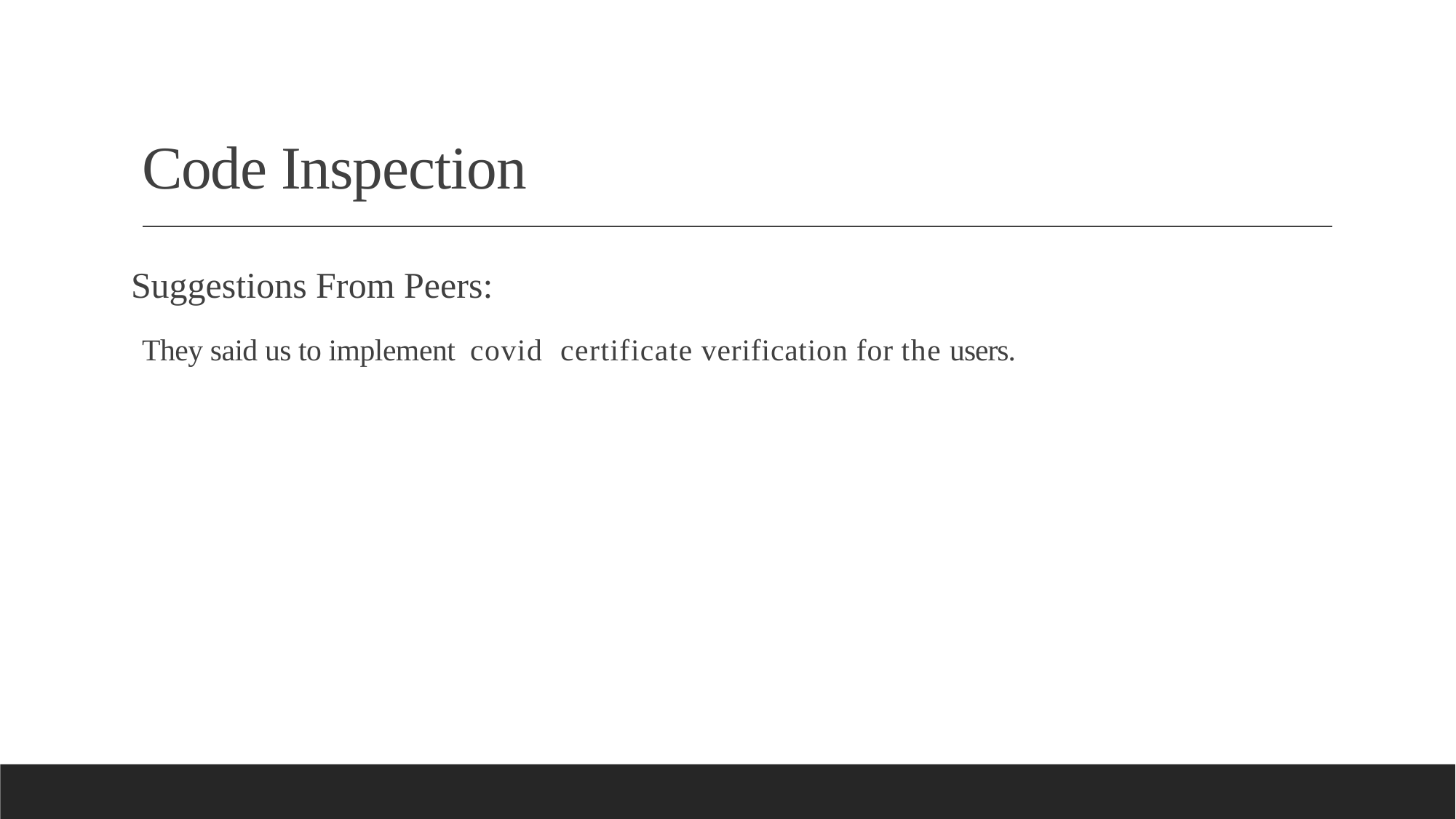

# Code Inspection
Suggestions From Peers:
They said us to implement  covid  certificate verification for the users.